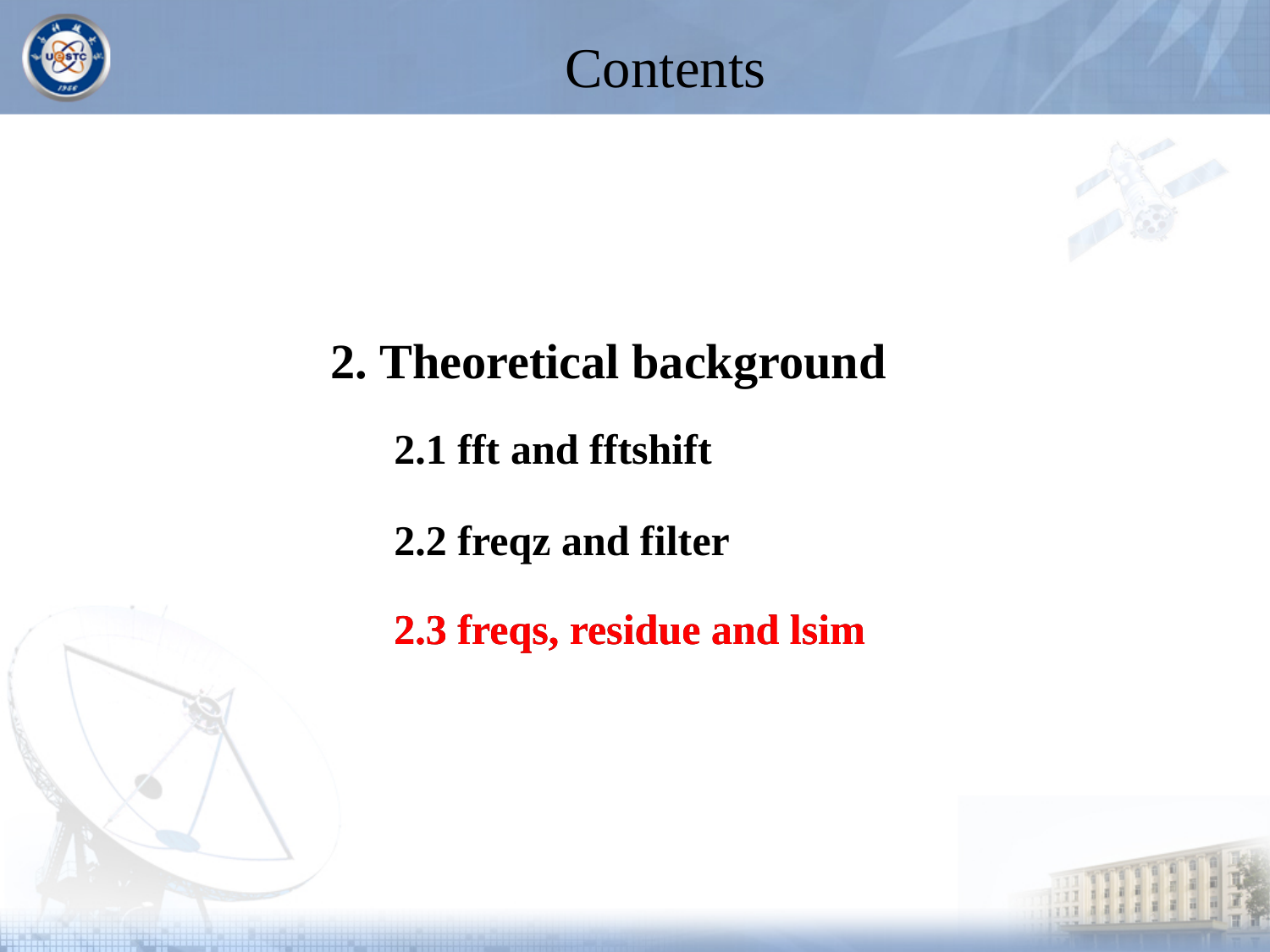

# Contents
2. Theoretical background
2.1 fft and fftshift
2.2 freqz and filter
2.3 freqs, residue and lsim

2.3 freqs, residue and lsim